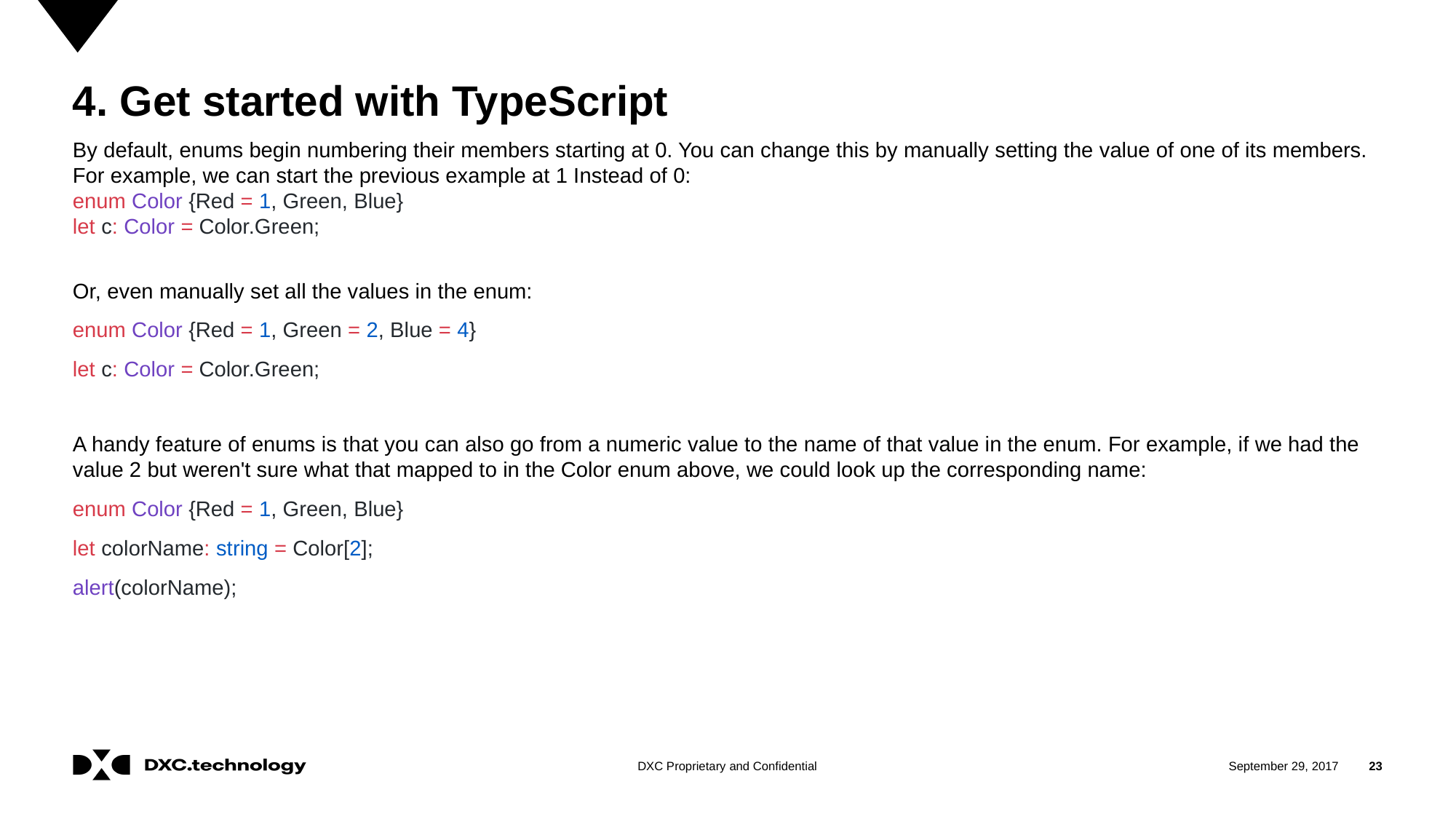

# 4. Get started with TypeScript
By default, enums begin numbering their members starting at 0. You can change this by manually setting the value of one of its members. For example, we can start the previous example at 1 Instead of 0:
enum Color {Red = 1, Green, Blue}
let c: Color = Color.Green;

Or, even manually set all the values in the enum:
enum Color {Red = 1, Green = 2, Blue = 4}
let c: Color = Color.Green;

A handy feature of enums is that you can also go from a numeric value to the name of that value in the enum. For example, if we had the value 2 but weren't sure what that mapped to in the Color enum above, we could look up the corresponding name:
enum Color {Red = 1, Green, Blue}
let colorName: string = Color[2];
alert(colorName);